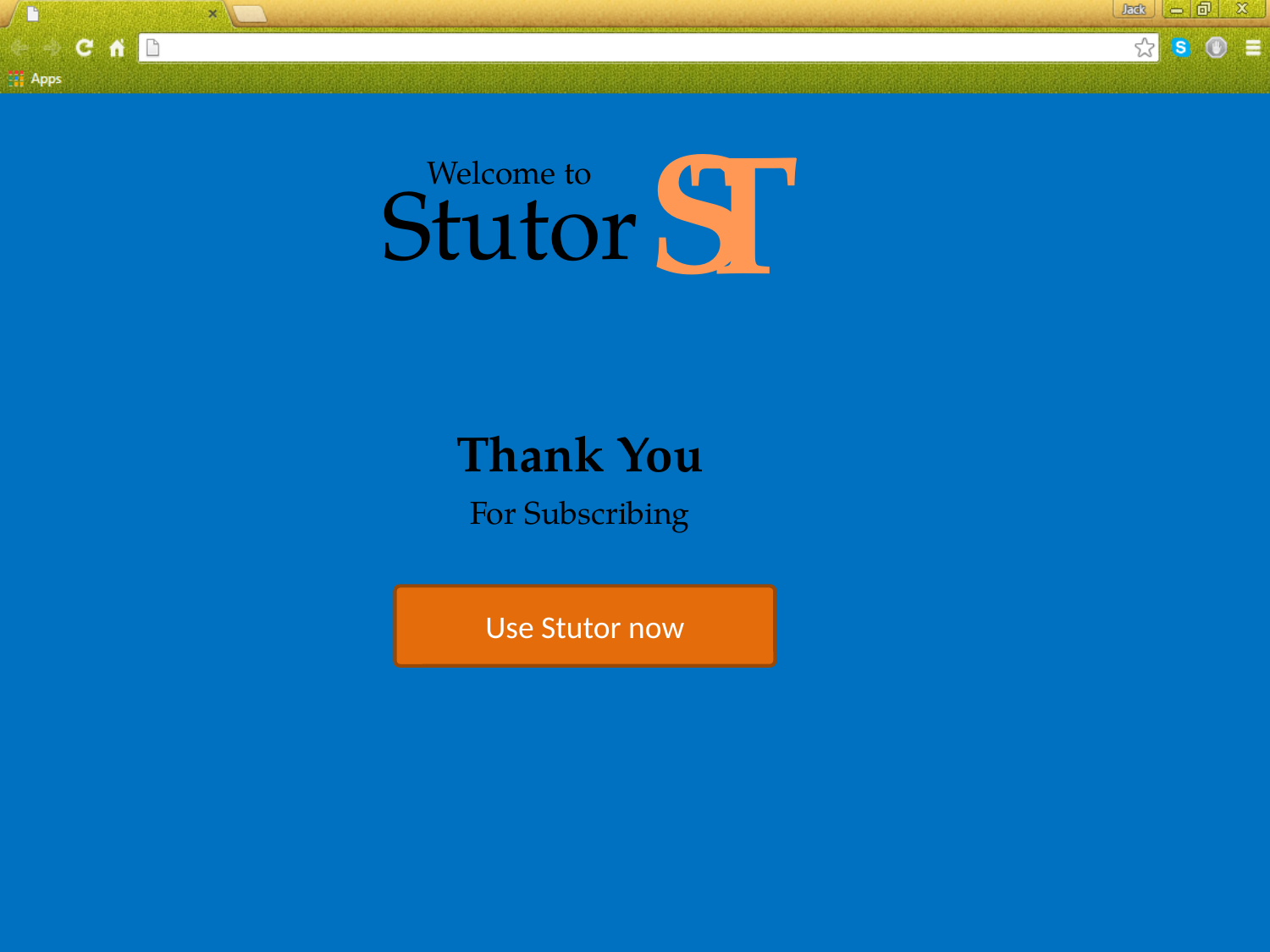

S
T
Welcome to
Stutor
Thank You
For Subscribing
Use Stutor now